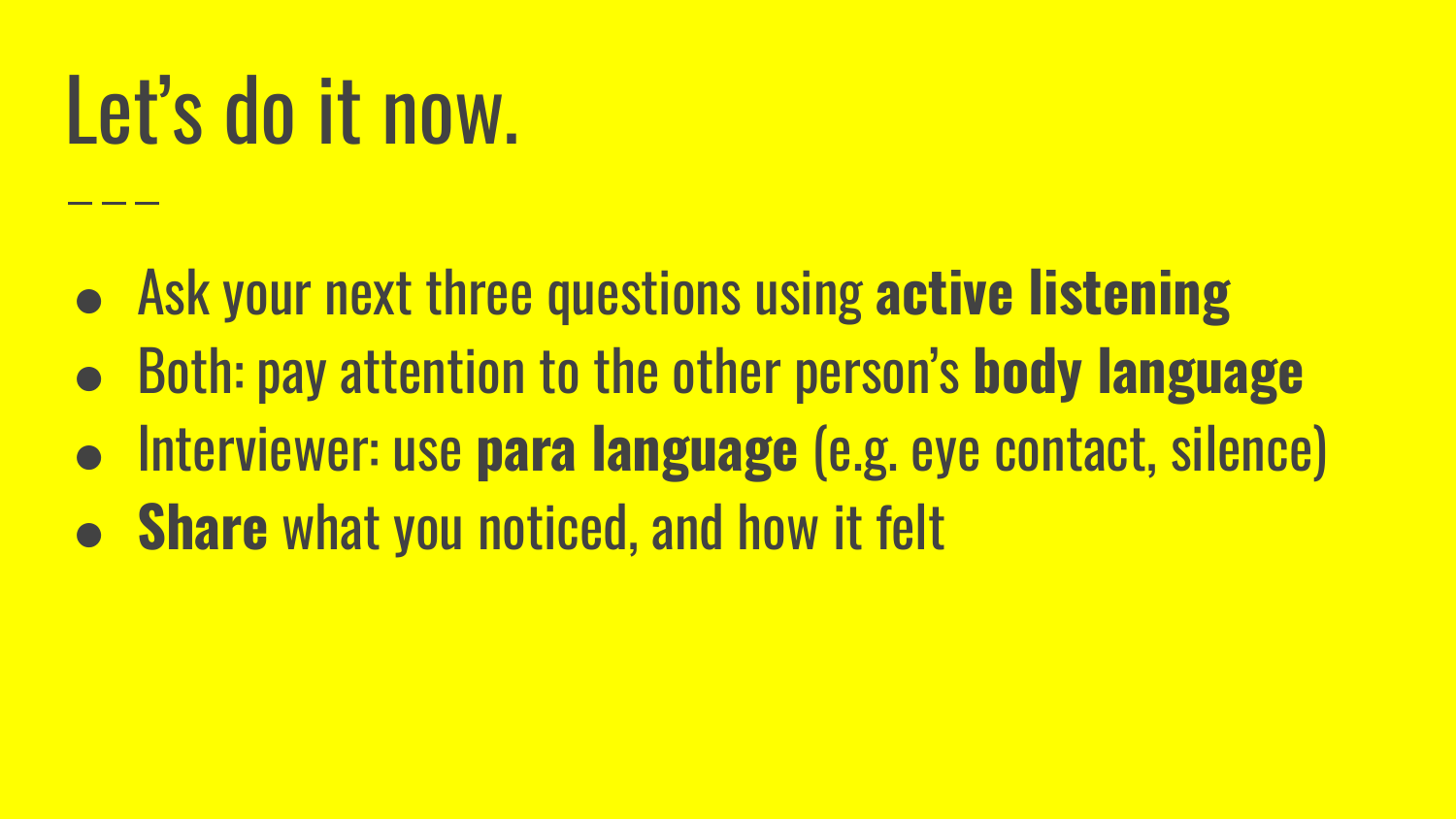

# Let’s do it now.
Ask your next three questions using active listening
Both: pay attention to the other person’s body language
Interviewer: use para language (e.g. eye contact, silence)
Share what you noticed, and how it felt